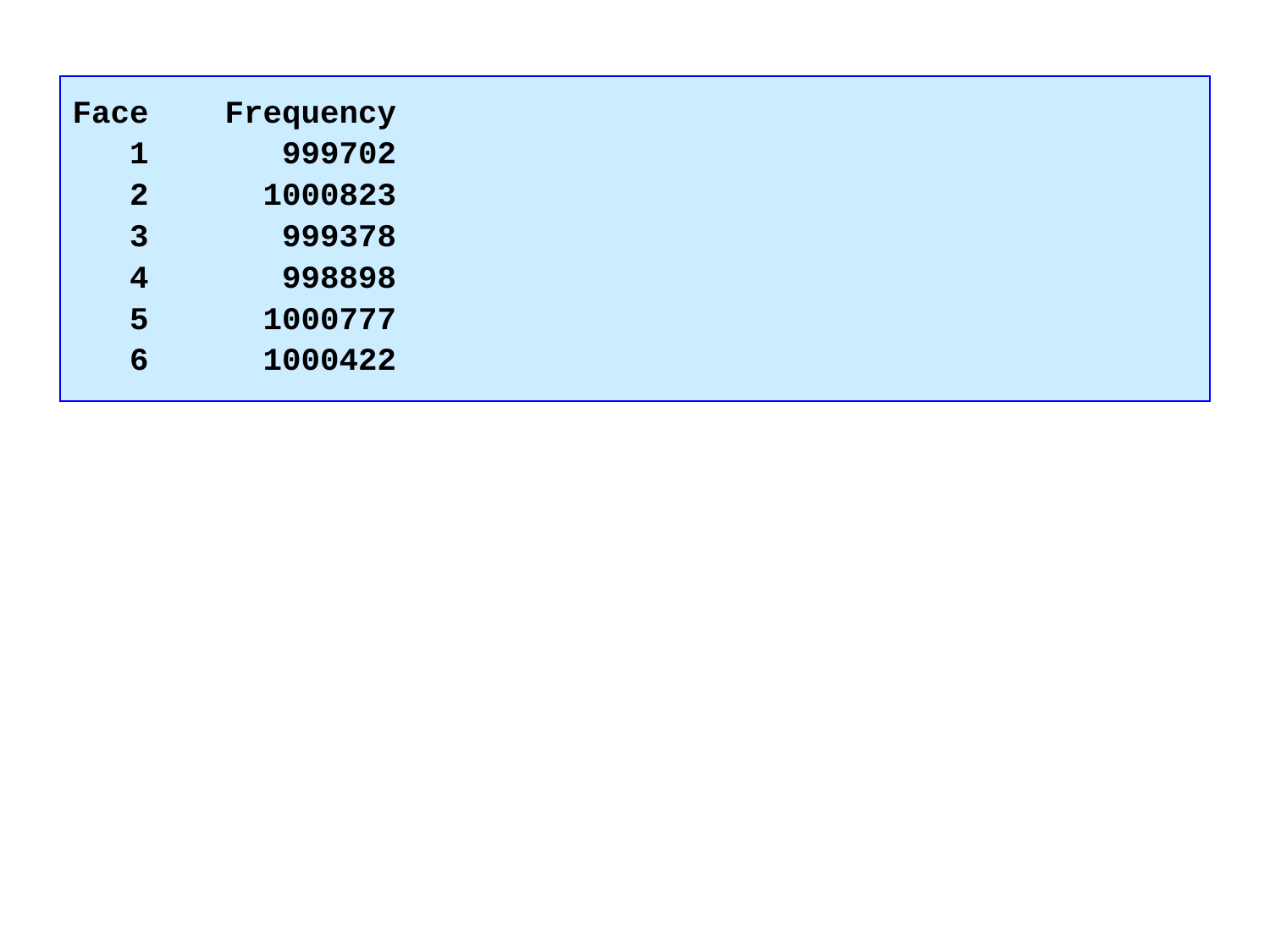

Face    Frequency
   1       999702
   2      1000823
   3       999378
   4       998898
   5      1000777
   6      1000422